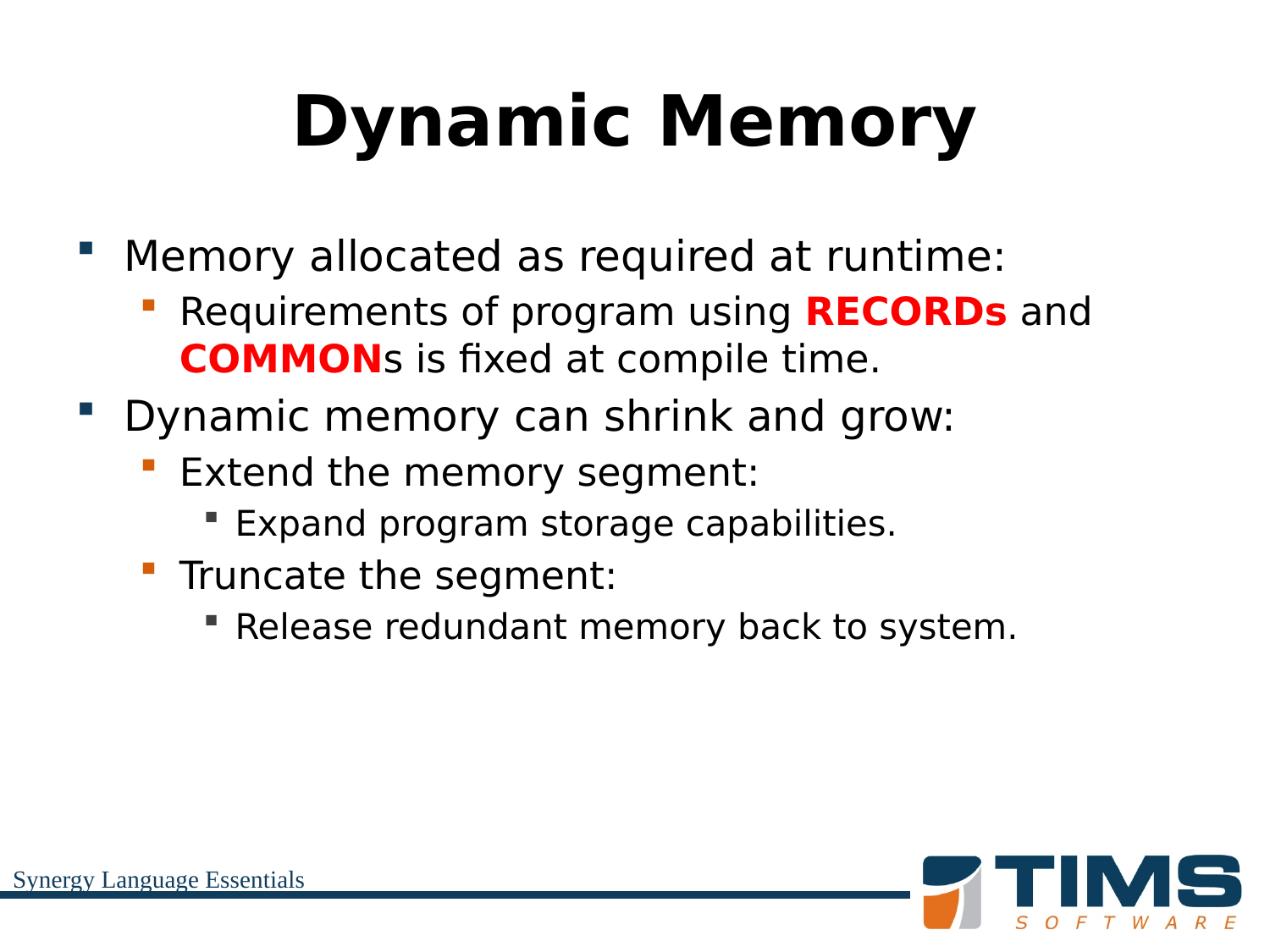

# Dynamic Memory
Memory allocated as required at runtime:
Requirements of program using RECORDs and COMMONs is fixed at compile time.
Dynamic memory can shrink and grow:
Extend the memory segment:
Expand program storage capabilities.
Truncate the segment:
Release redundant memory back to system.
Synergy Language Essentials